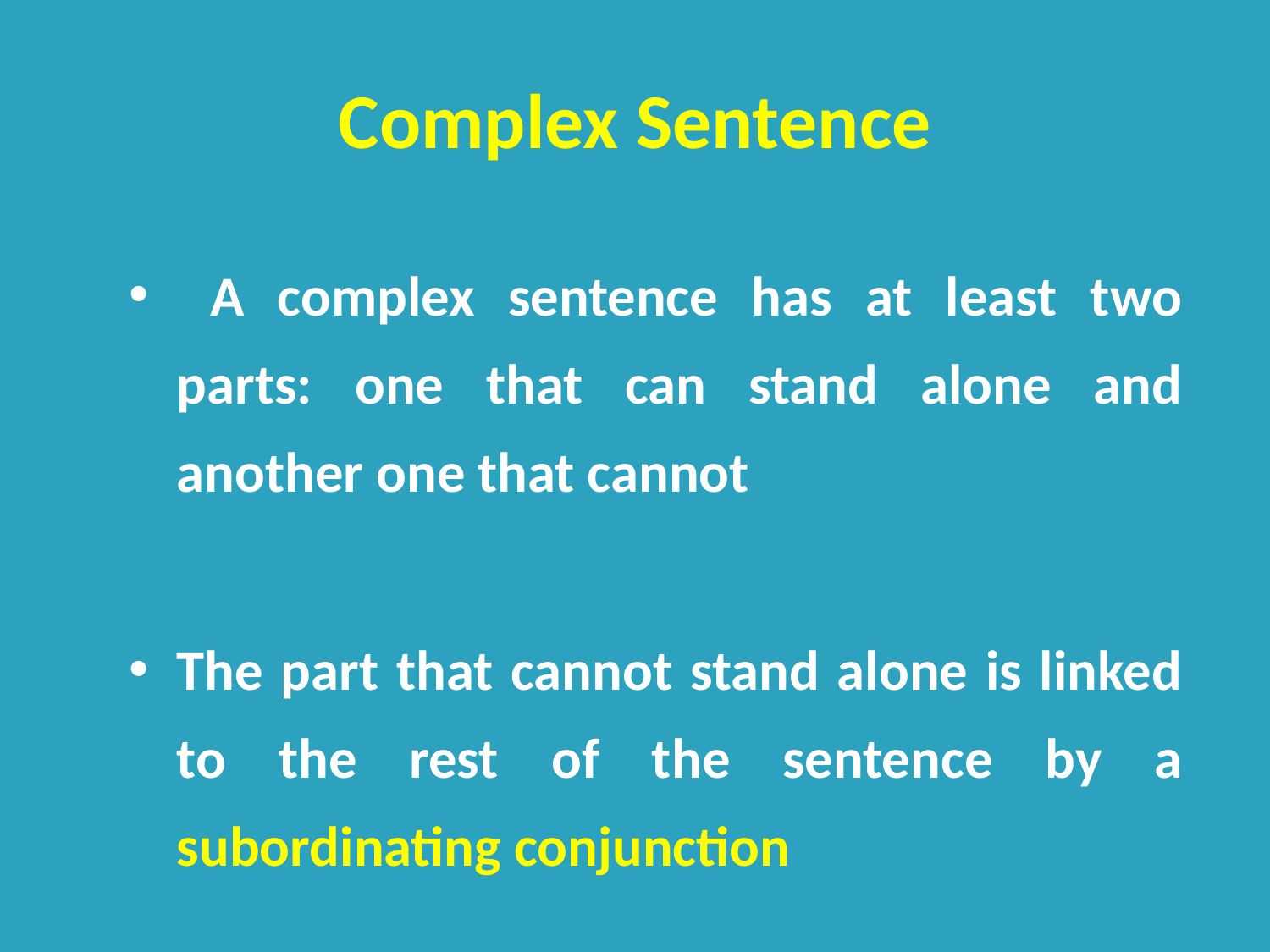

# Complex Sentence
 A complex sentence has at least two parts: one that can stand alone and another one that cannot

The part that cannot stand alone is linked to the rest of the sentence by a subordinating conjunction